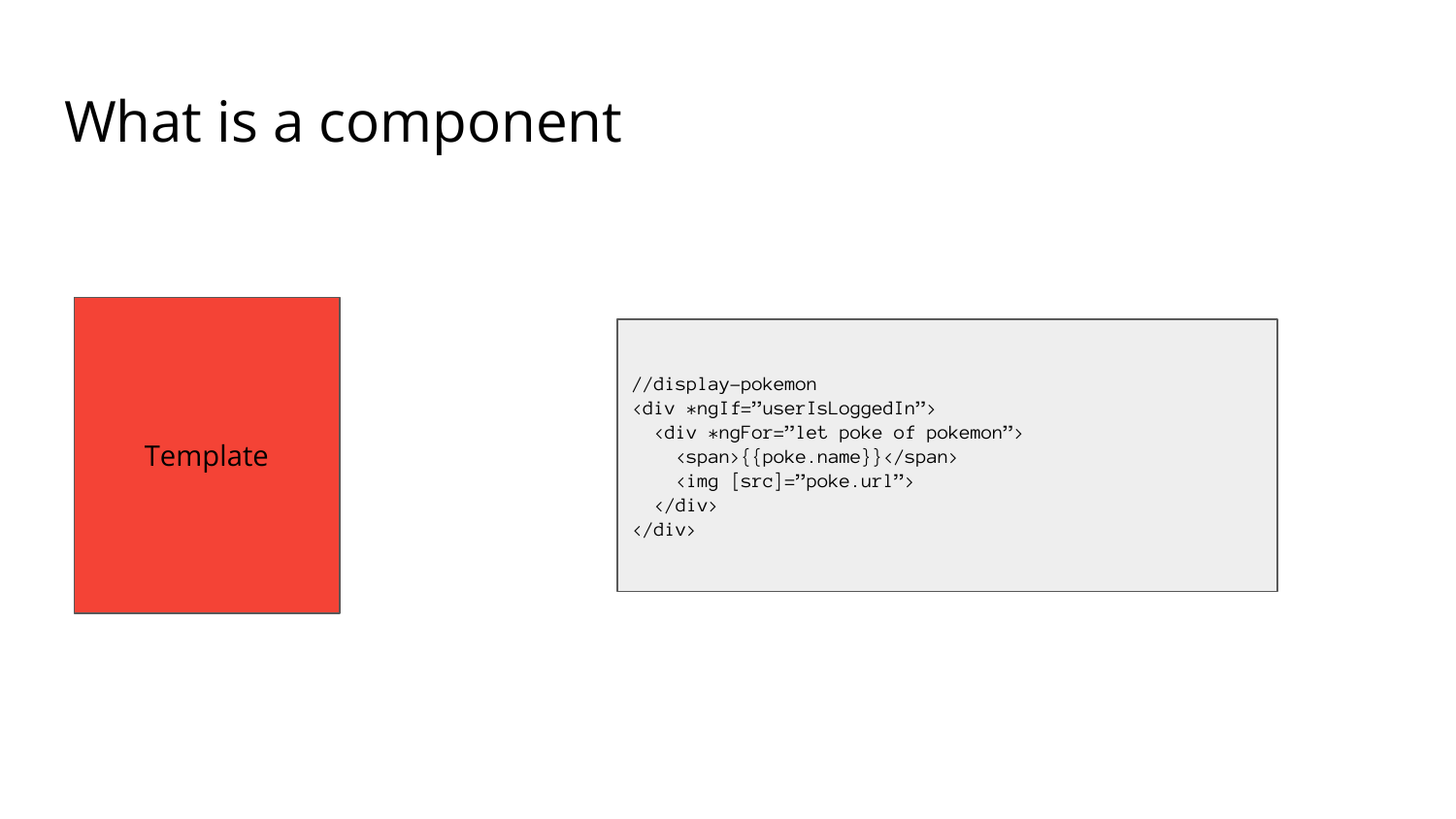

# What is a component
Template
//display-pokemon
<div *ngIf=”userIsLoggedIn”>
  <div *ngFor=”let poke of pokemon”>
    <span>{{poke.name}}</span>
    <img [src]=”poke.url”>
  </div>
</div>